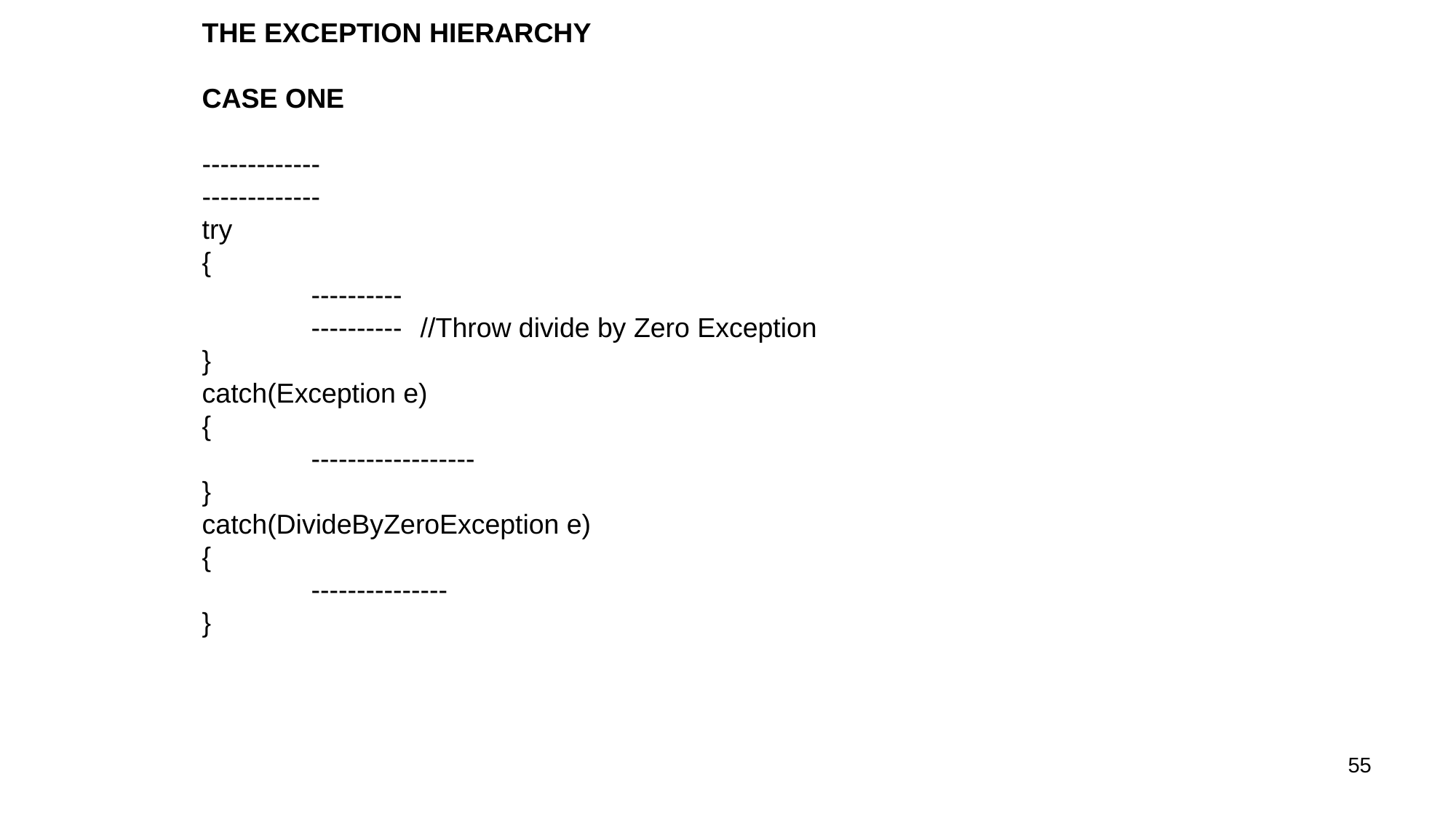

THE EXCEPTION HIERARCHY

CASE ONE

-------------
-------------
try
{
	----------
	----------	//Throw divide by Zero Exception
}
catch(Exception e)
{
	------------------
}
catch(DivideByZeroException e)
{
	---------------
}
55